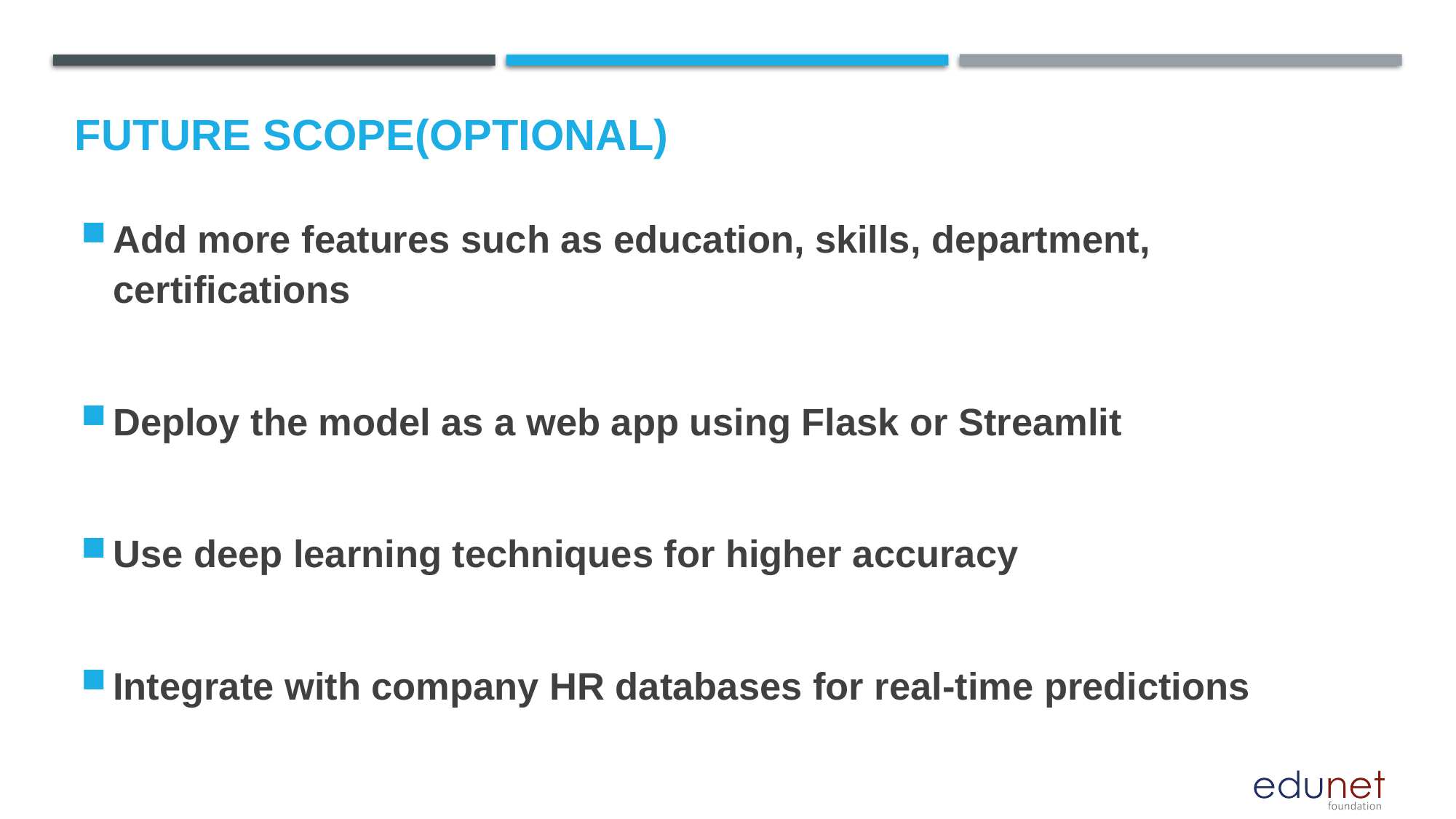

Future scope(Optional)

Add more features such as education, skills, department, certifications

Deploy the model as a web app using Flask or Streamlit

Use deep learning techniques for higher accuracy

Integrate with company HR databases for real-time predictions